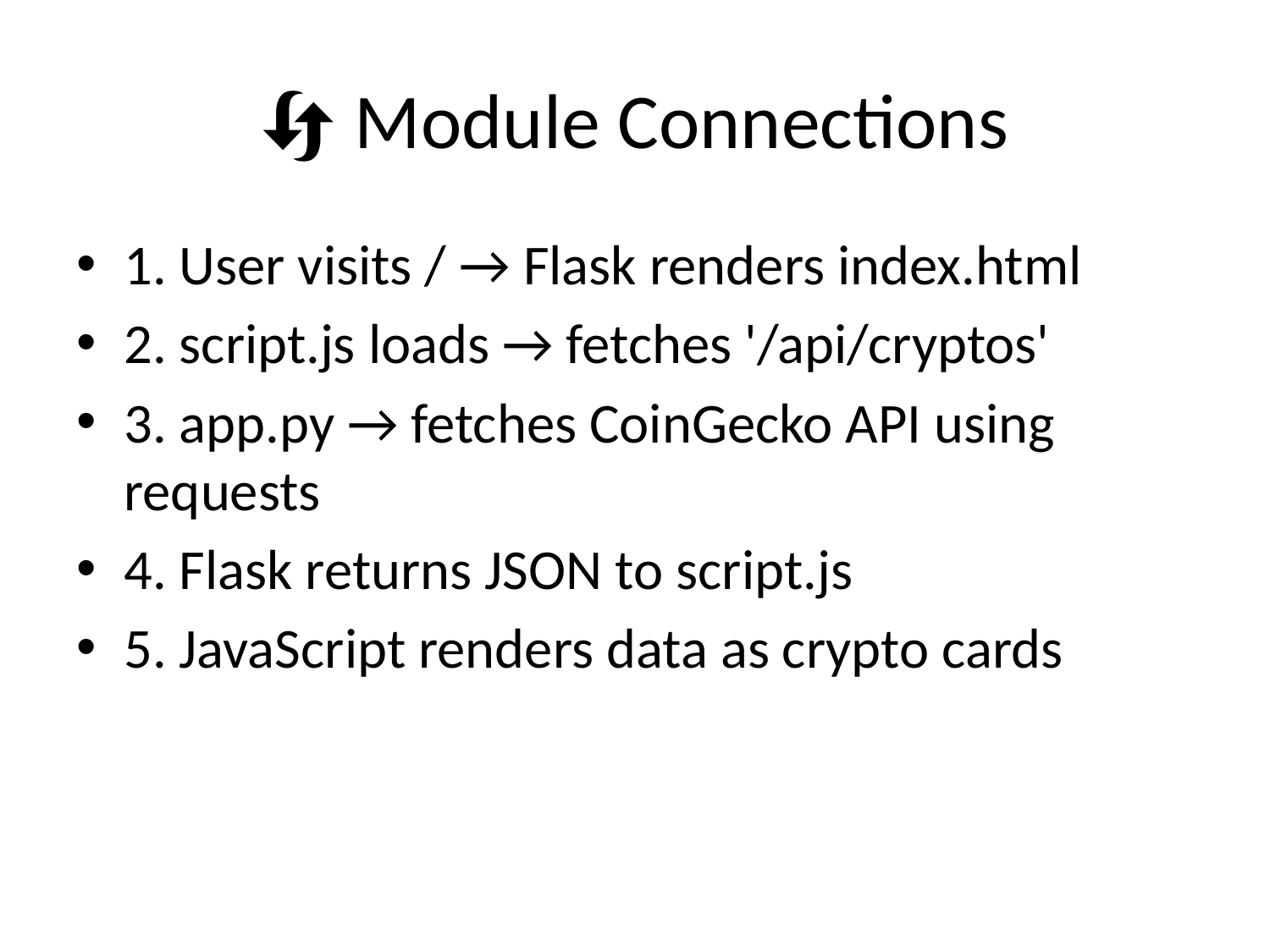

# 🔄 Module Connections
1. User visits / → Flask renders index.html
2. script.js loads → fetches '/api/cryptos'
3. app.py → fetches CoinGecko API using requests
4. Flask returns JSON to script.js
5. JavaScript renders data as crypto cards